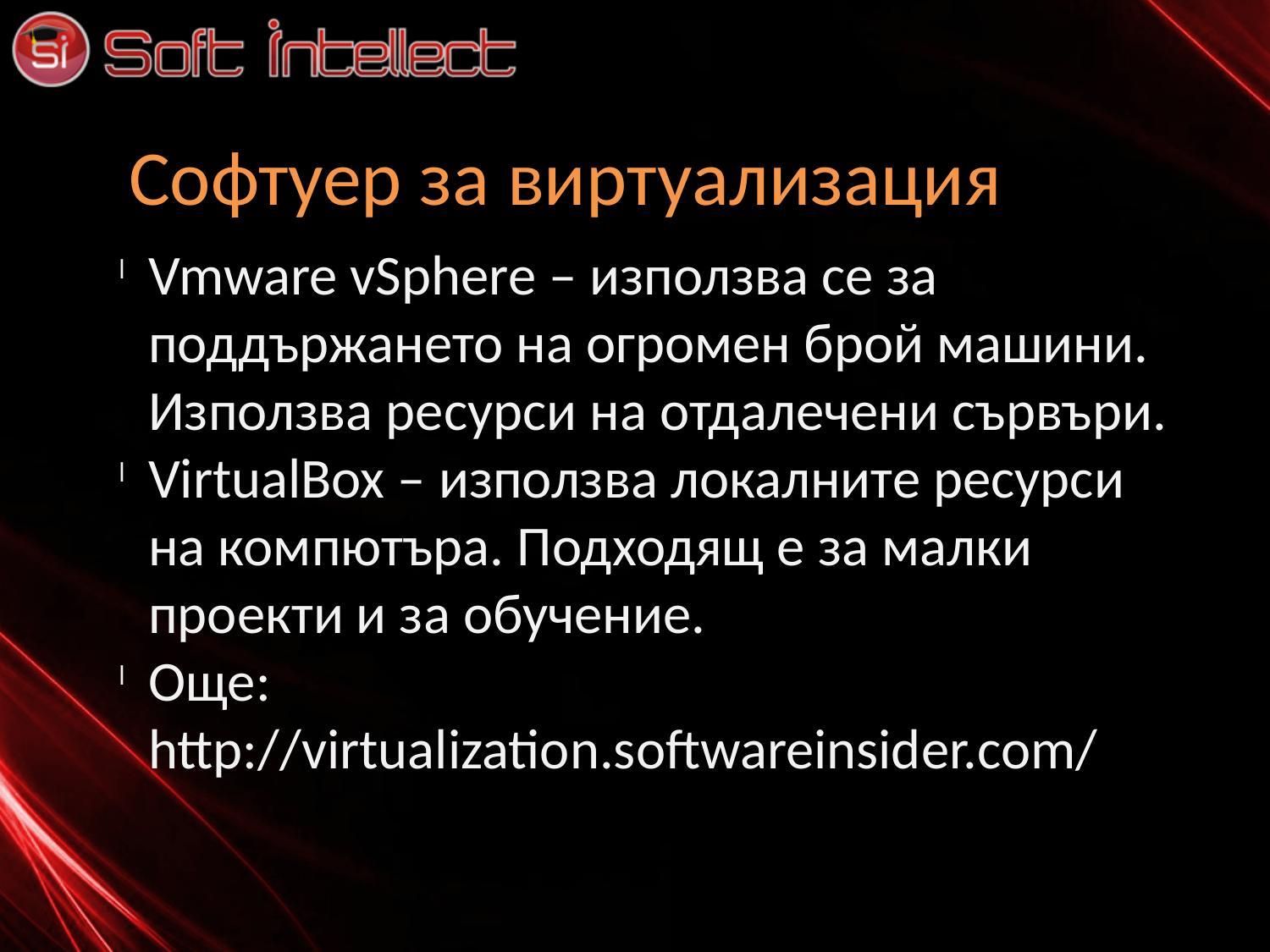

Софтуер за виртуализация
Vmware vSphere – използва се за поддържането на огромен брой машини. Използва ресурси на отдалечени сървъри.
VirtualBox – използва локалните ресурси на компютъра. Подходящ е за малки проекти и за обучение.
Още: http://virtualization.softwareinsider.com/